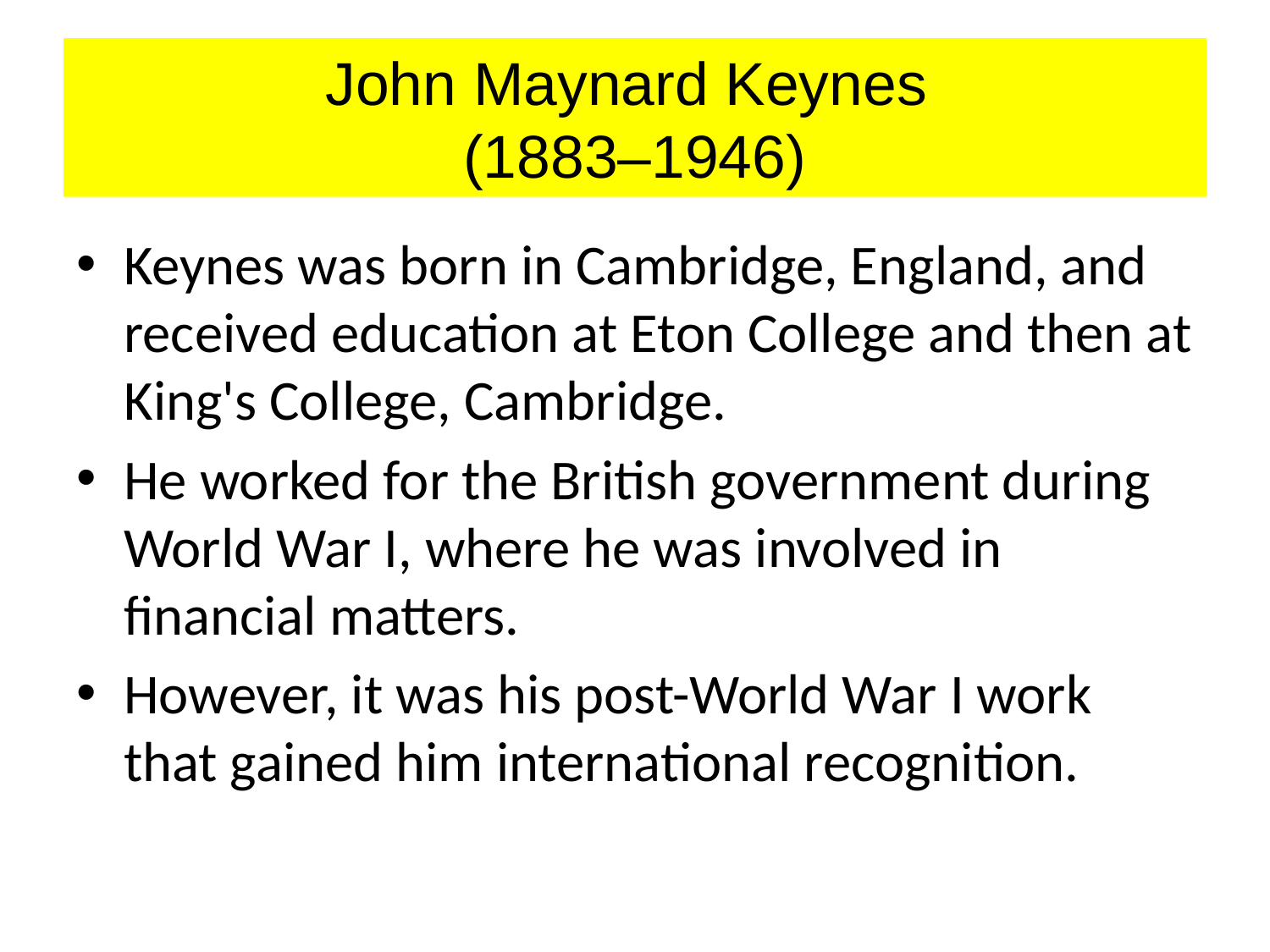

# John Maynard Keynes (1883–1946)
Keynes was born in Cambridge, England, and received education at Eton College and then at King's College, Cambridge.
He worked for the British government during World War I, where he was involved in financial matters.
However, it was his post-World War I work that gained him international recognition.